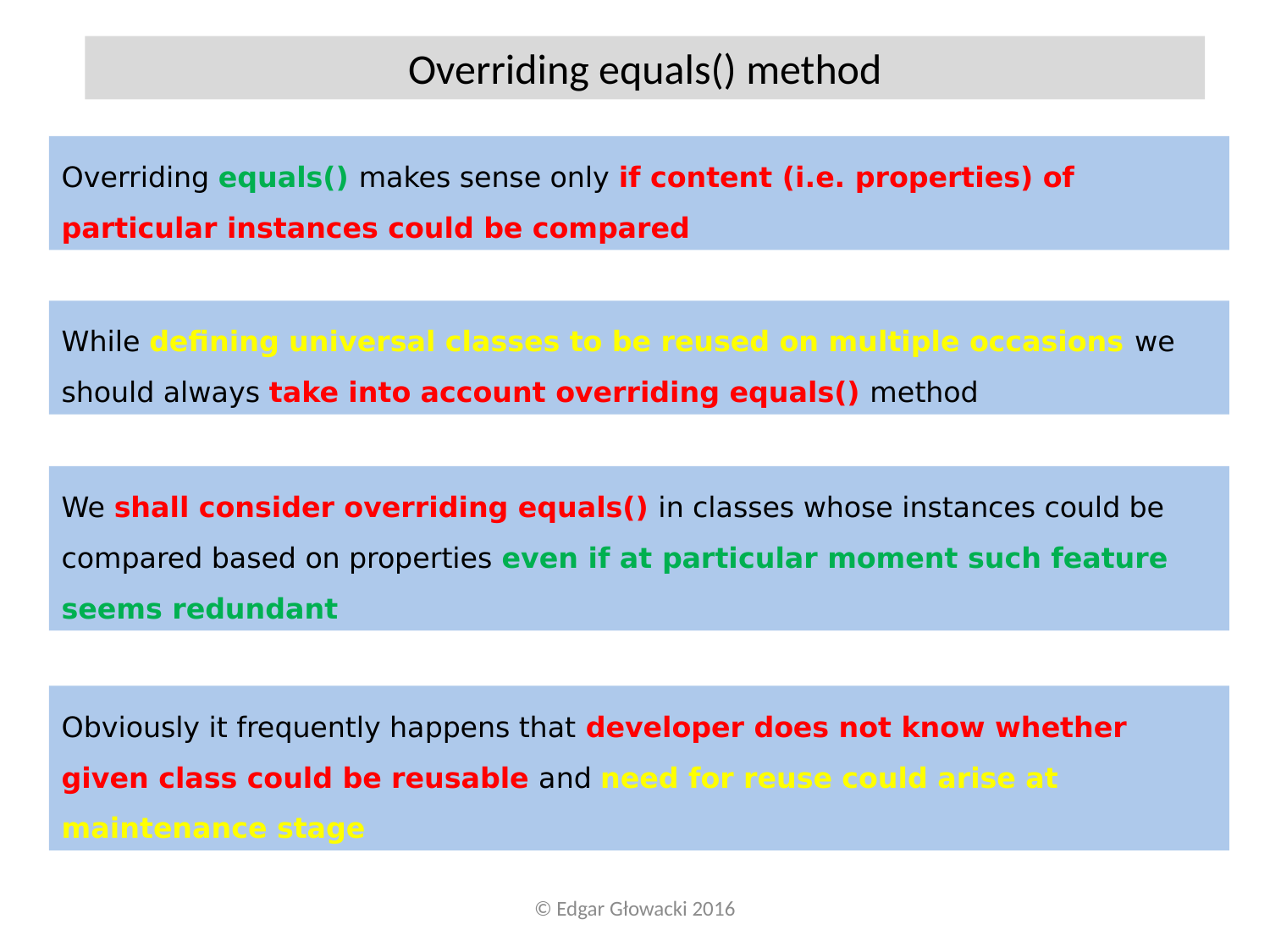

Overriding equals() method
Overriding equals() makes sense only if content (i.e. properties) of particular instances could be compared
While defining universal classes to be reused on multiple occasions we should always take into account overriding equals() method
We shall consider overriding equals() in classes whose instances could be compared based on properties even if at particular moment such feature seems redundant
Obviously it frequently happens that developer does not know whether given class could be reusable and need for reuse could arise at maintenance stage
© Edgar Głowacki 2016